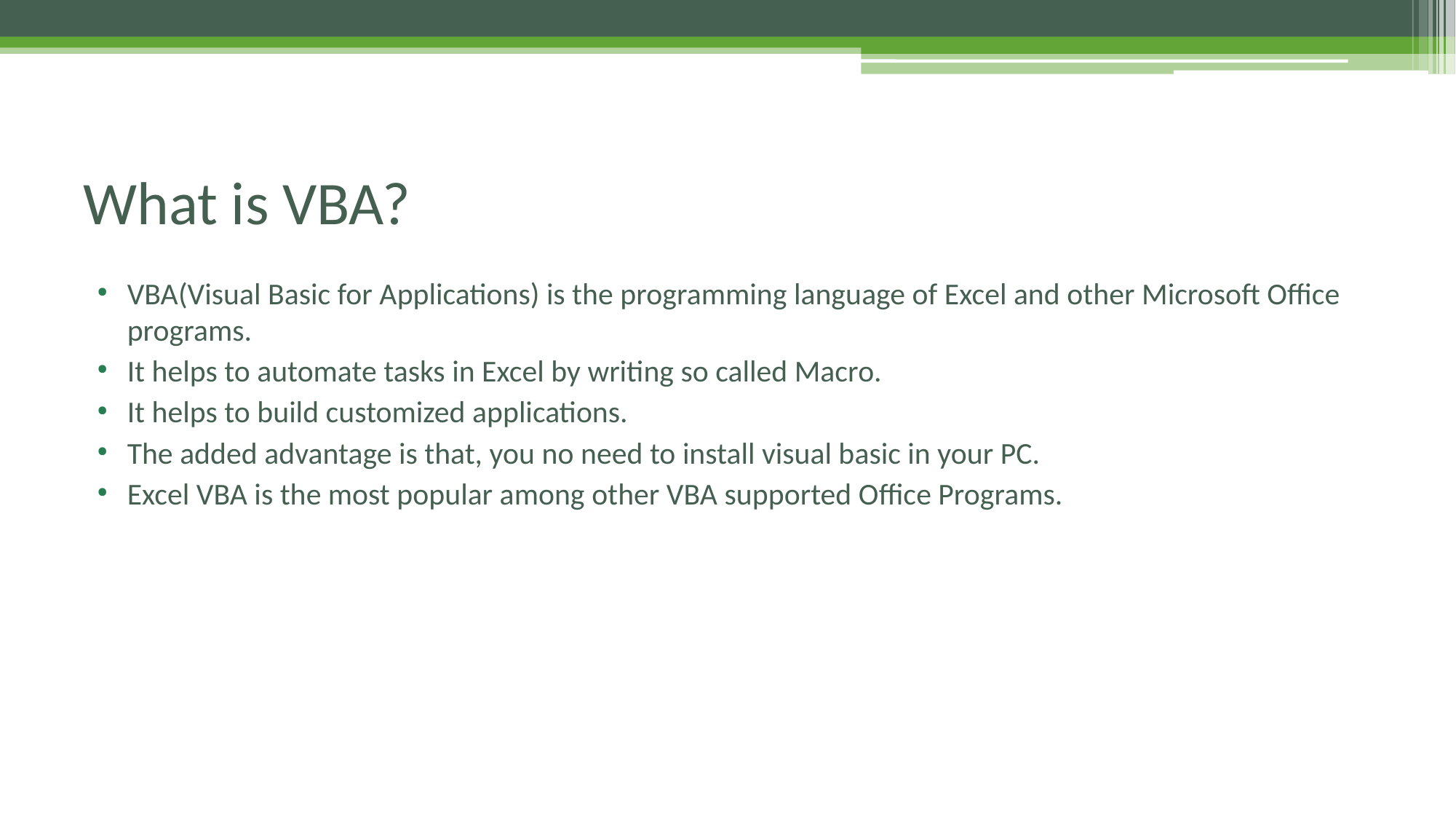

# What is VBA?
VBA(Visual Basic for Applications) is the programming language of Excel and other Microsoft Office programs.
It helps to automate tasks in Excel by writing so called Macro.
It helps to build customized applications.
The added advantage is that, you no need to install visual basic in your PC.
Excel VBA is the most popular among other VBA supported Office Programs.